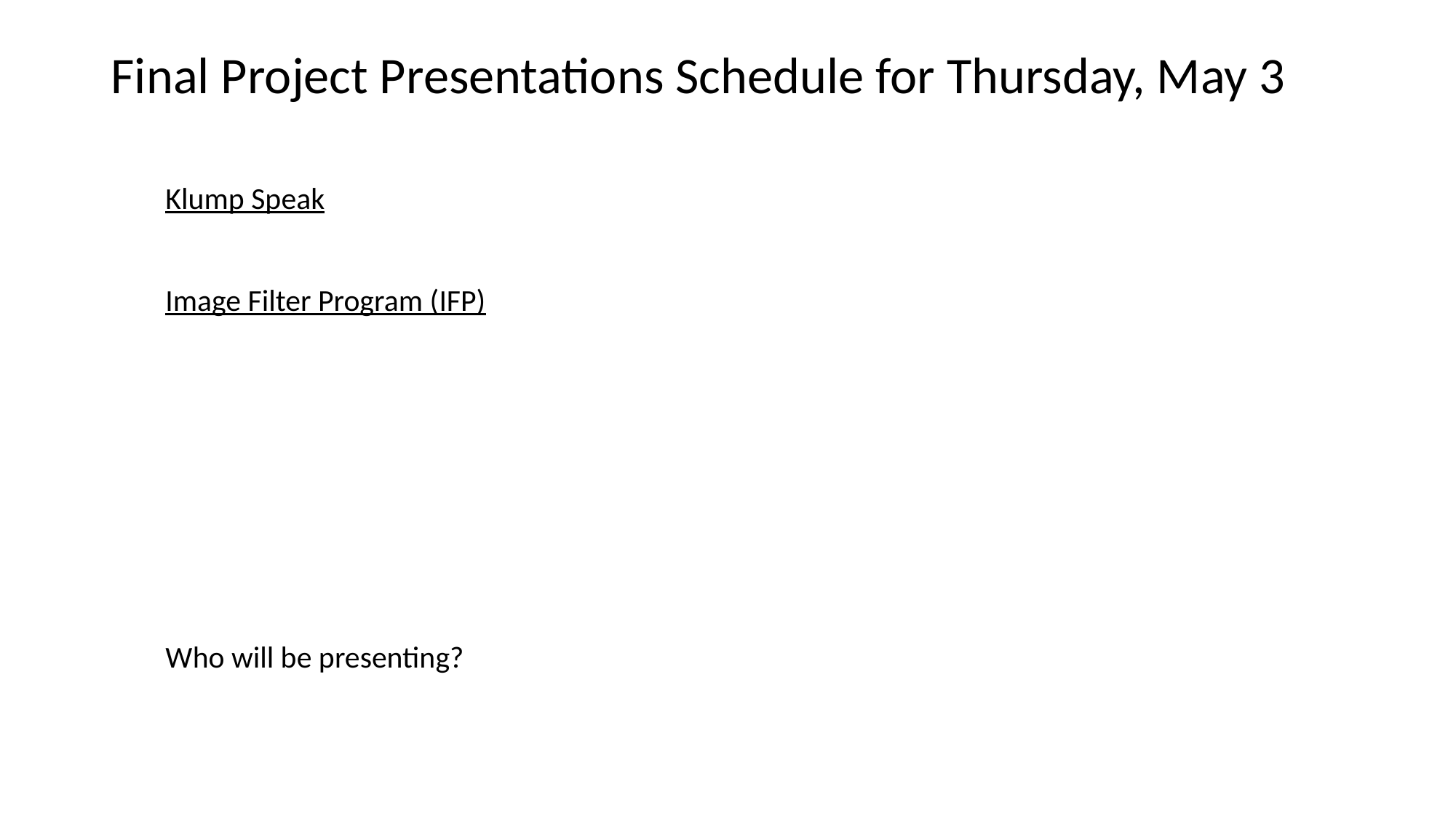

# Final Project Presentations Schedule for Thursday, May 3

Klump Speak

Image Filter Program (IFP)

Who will be presenting?